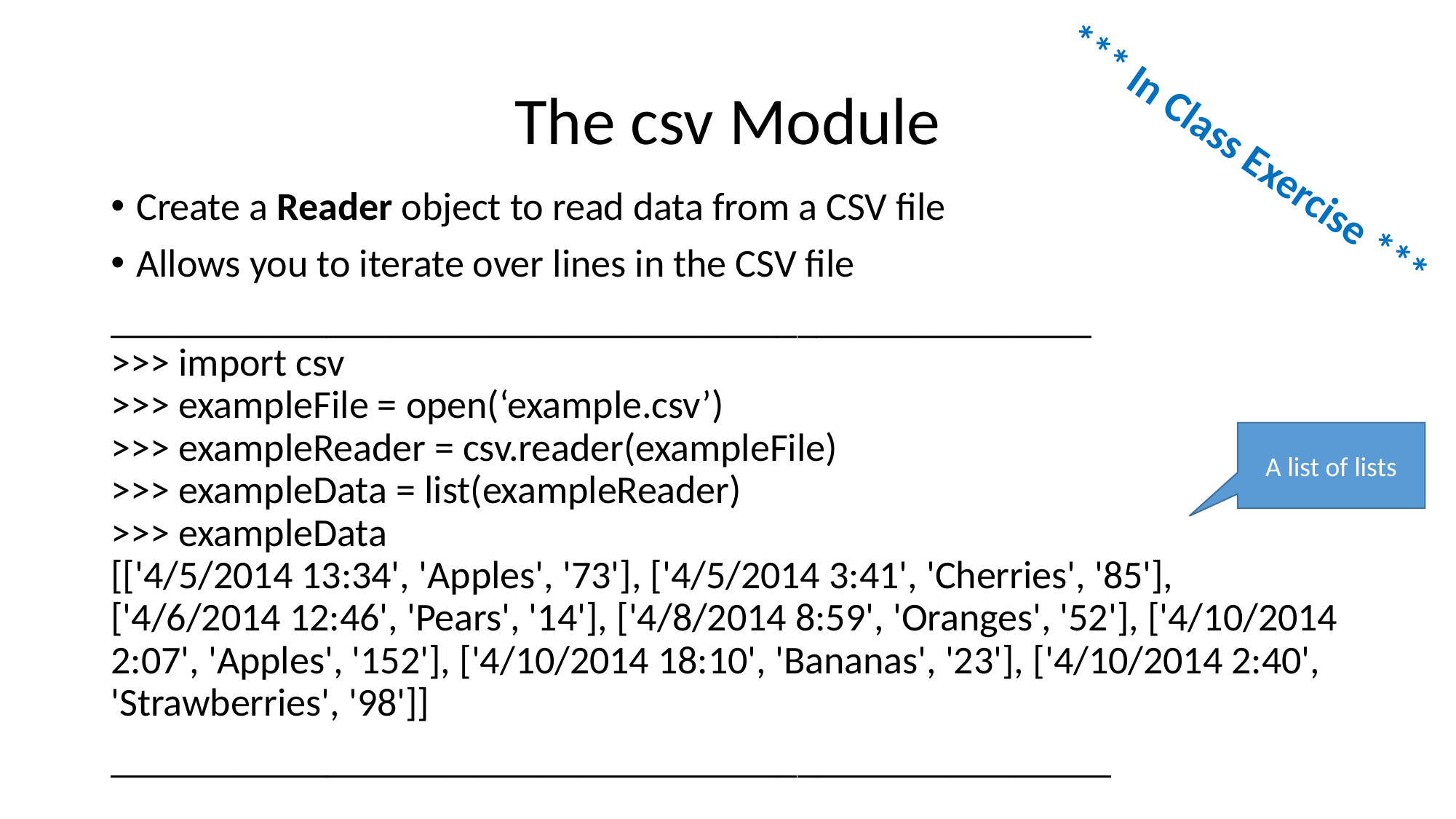

# The csv Module
*** In Class Exercise ***
Create a Reader object to read data from a CSV file
Allows you to iterate over lines in the CSV file
__________________________________________________
>>> import csv
>>> exampleFile = open(‘example.csv’)
>>> exampleReader = csv.reader(exampleFile)
>>> exampleData = list(exampleReader)
>>> exampleData
[['4/5/2014 13:34', 'Apples', '73'], ['4/5/2014 3:41', 'Cherries', '85'], ['4/6/2014 12:46', 'Pears', '14'], ['4/8/2014 8:59', 'Oranges', '52'], ['4/10/2014 2:07', 'Apples', '152'], ['4/10/2014 18:10', 'Bananas', '23'], ['4/10/2014 2:40', 'Strawberries', '98']]
___________________________________________________

A list of lists